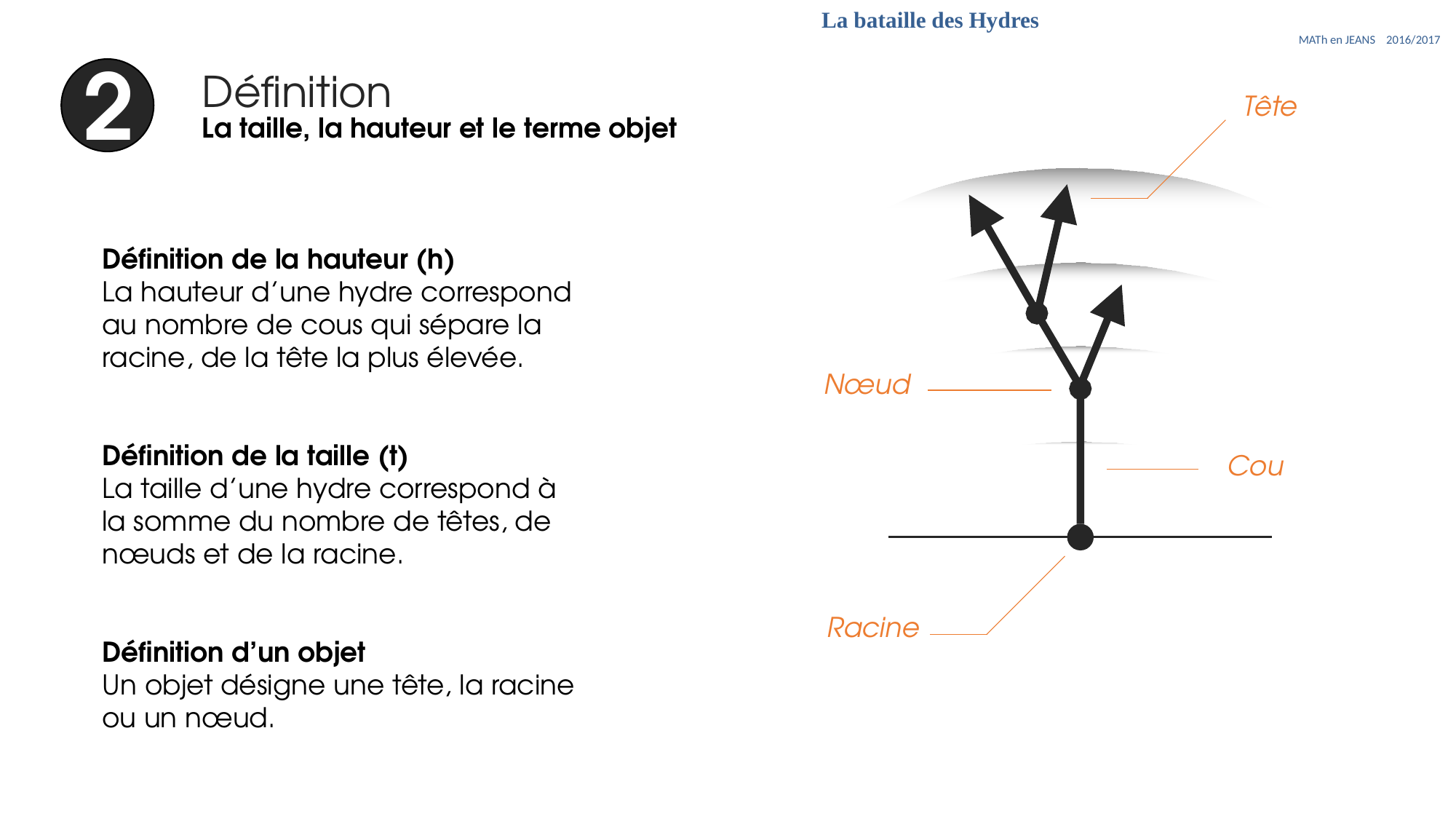

La bataille des Hydres
MATh en JEANS    2016/2017
2

Définition
Tête
La taille, la hauteur et le terme objet

Définition de la hauteur (h)
La hauteur d’une hydre correspond au nombre de cous qui sépare la racine, de la tête la plus élevée.

Définition de la taille (t)
La taille d’une hydre correspond à la somme du nombre de têtes, de nœuds et de la racine.

Définition d’un objet
Un objet désigne une tête, la racine ou un nœud.

Nœud

Cou

Racine